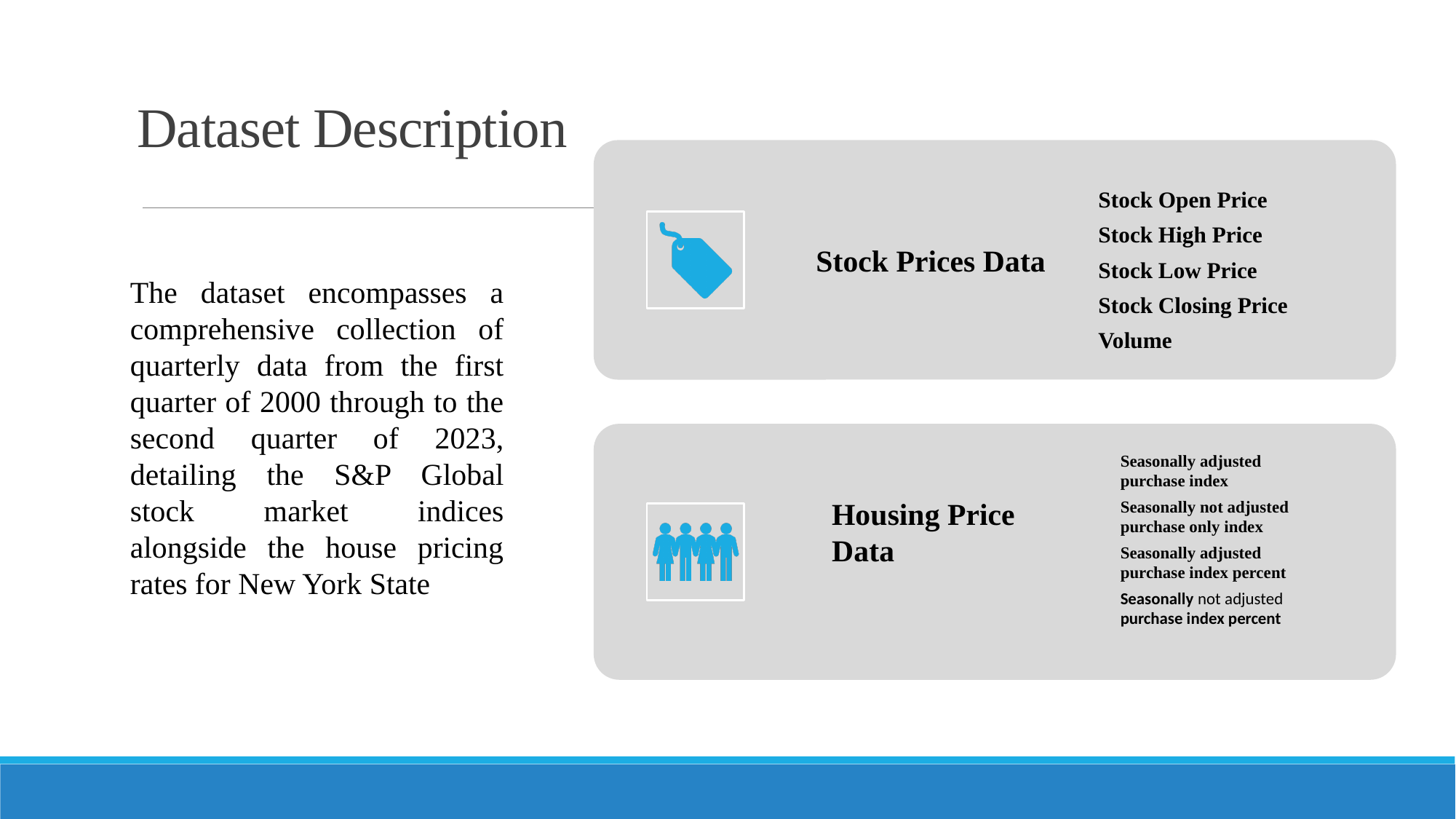

# Dataset Description
Stock Prices Data
Stock Open Price
Stock High Price
Stock Low Price
Stock Closing Price
Volume
Housing Price Data
Seasonally adjusted purchase index
Seasonally not adjusted purchase only index
Seasonally adjusted purchase index percent
Seasonally not adjusted purchase index percent

The dataset encompasses a comprehensive collection of quarterly data from the first quarter of 2000 through to the second quarter of 2023, detailing the S&P Global stock market indices alongside the house pricing rates for New York State